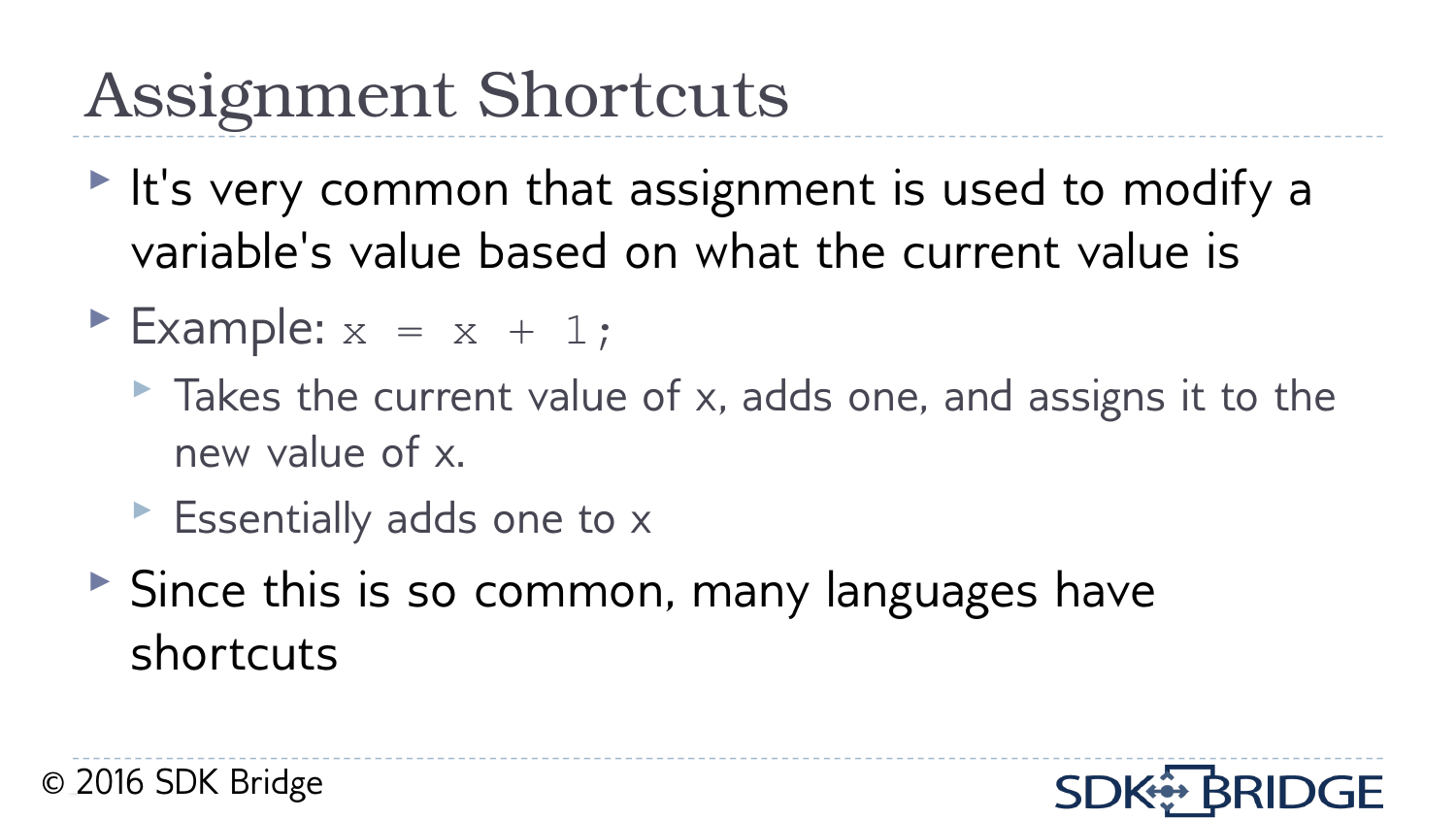

# Assignment Shortcuts
It's very common that assignment is used to modify a variable's value based on what the current value is
Example: x = x + 1;
Takes the current value of x, adds one, and assigns it to the new value of x.
Essentially adds one to x
Since this is so common, many languages have shortcuts